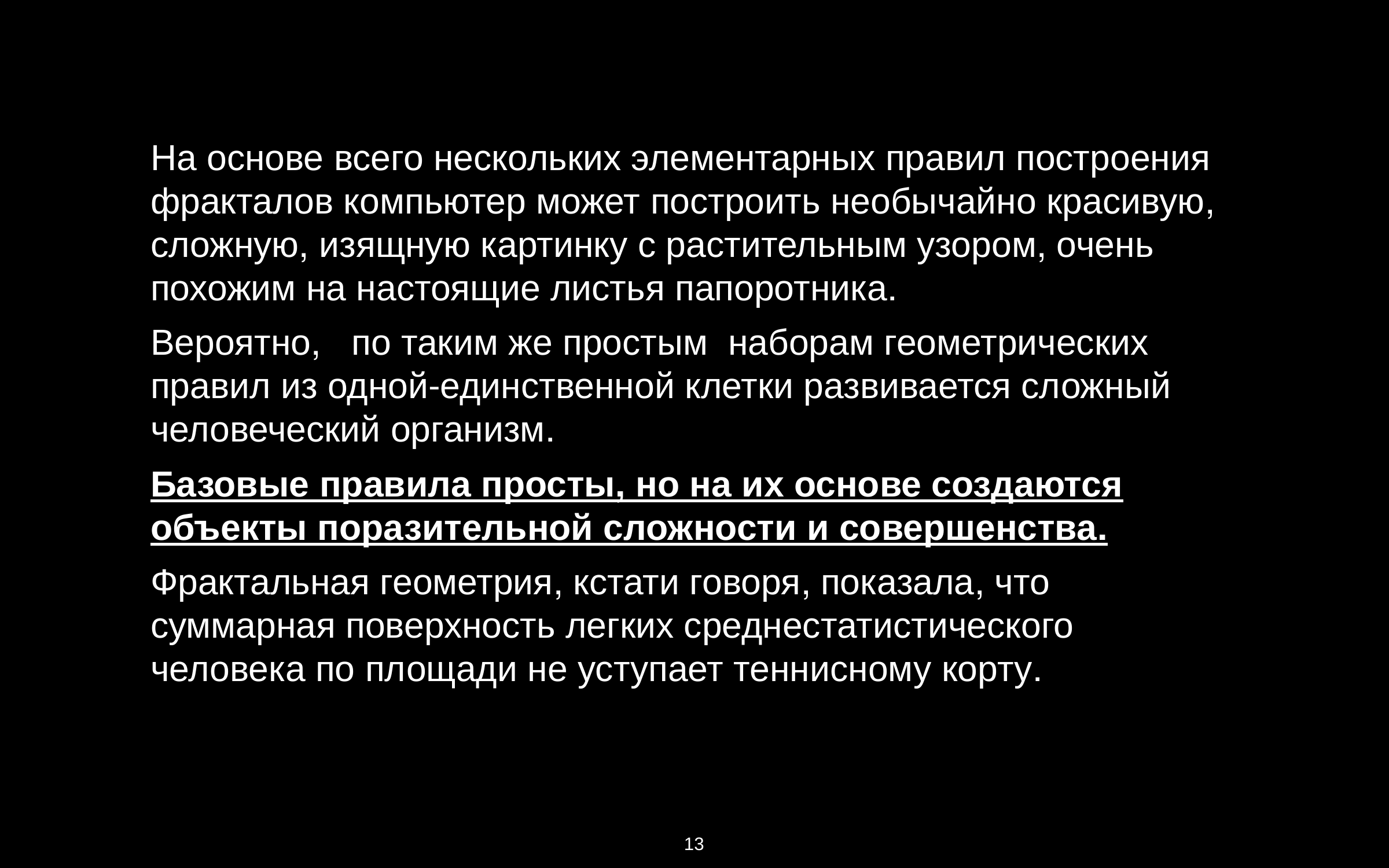

На основе всего нескольких элементарных правил построения фракталов компьютер может построить необычайно красивую, сложную, изящную картинку с растительным узором, очень похожим на настоящие листья папоротника.
Вероятно,   по таким же простым  наборам геометрических правил из одной-единственной клетки развивается сложный человеческий организм.
Базовые правила просты, но на их основе создаются объекты поразительной сложности и совершенства.
Фрактальная геометрия, кстати говоря, показала, что суммарная поверхность легких среднестатистического человека по площади не уступает теннисному корту.
13